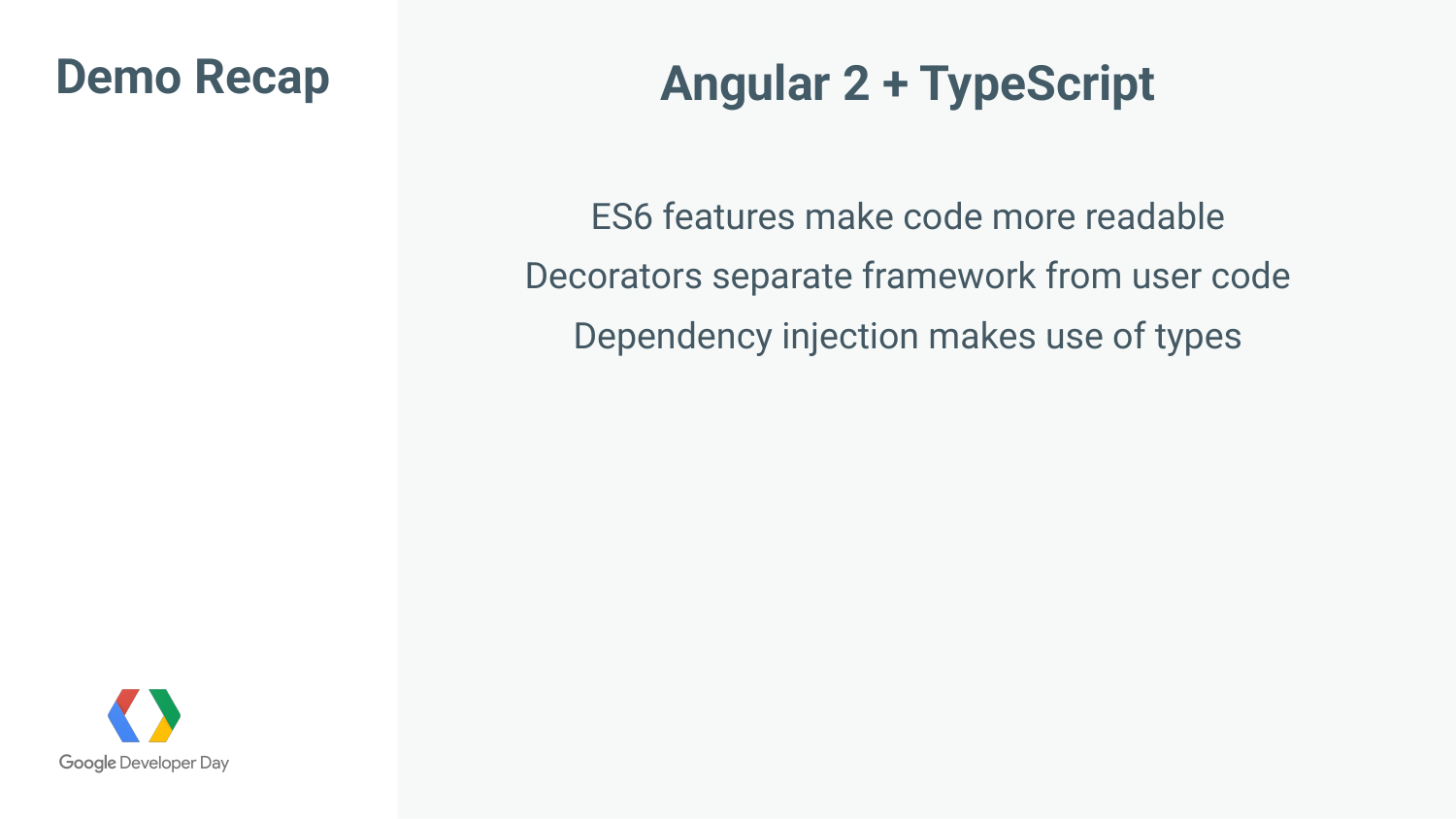

Angular 2 + TypeScript

ES6 features make code more readable
Decorators separate framework from user code
Dependency injection makes use of types
Demo Recap
# Outline